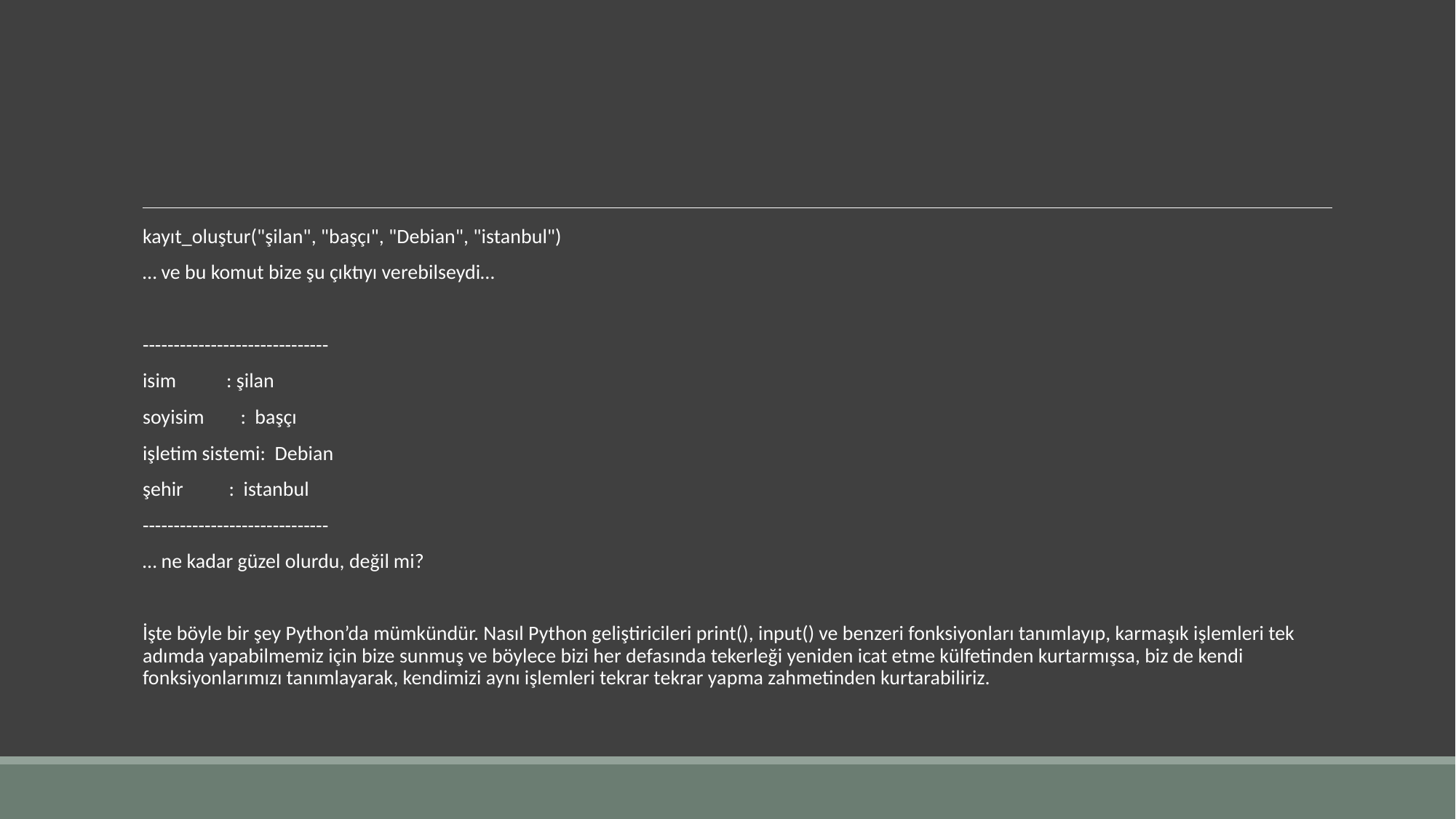

#
kayıt_oluştur("şilan", "başçı", "Debian", "istanbul")
… ve bu komut bize şu çıktıyı verebilseydi…

------------------------------
isim           : şilan
soyisim        :  başçı
işletim sistemi:  Debian
şehir          :  istanbul
------------------------------
… ne kadar güzel olurdu, değil mi?

İşte böyle bir şey Python’da mümkündür. Nasıl Python geliştiricileri print(), input() ve benzeri fonksiyonları tanımlayıp, karmaşık işlemleri tek adımda yapabilmemiz için bize sunmuş ve böylece bizi her defasında tekerleği yeniden icat etme külfetinden kurtarmışsa, biz de kendi fonksiyonlarımızı tanımlayarak, kendimizi aynı işlemleri tekrar tekrar yapma zahmetinden kurtarabiliriz.